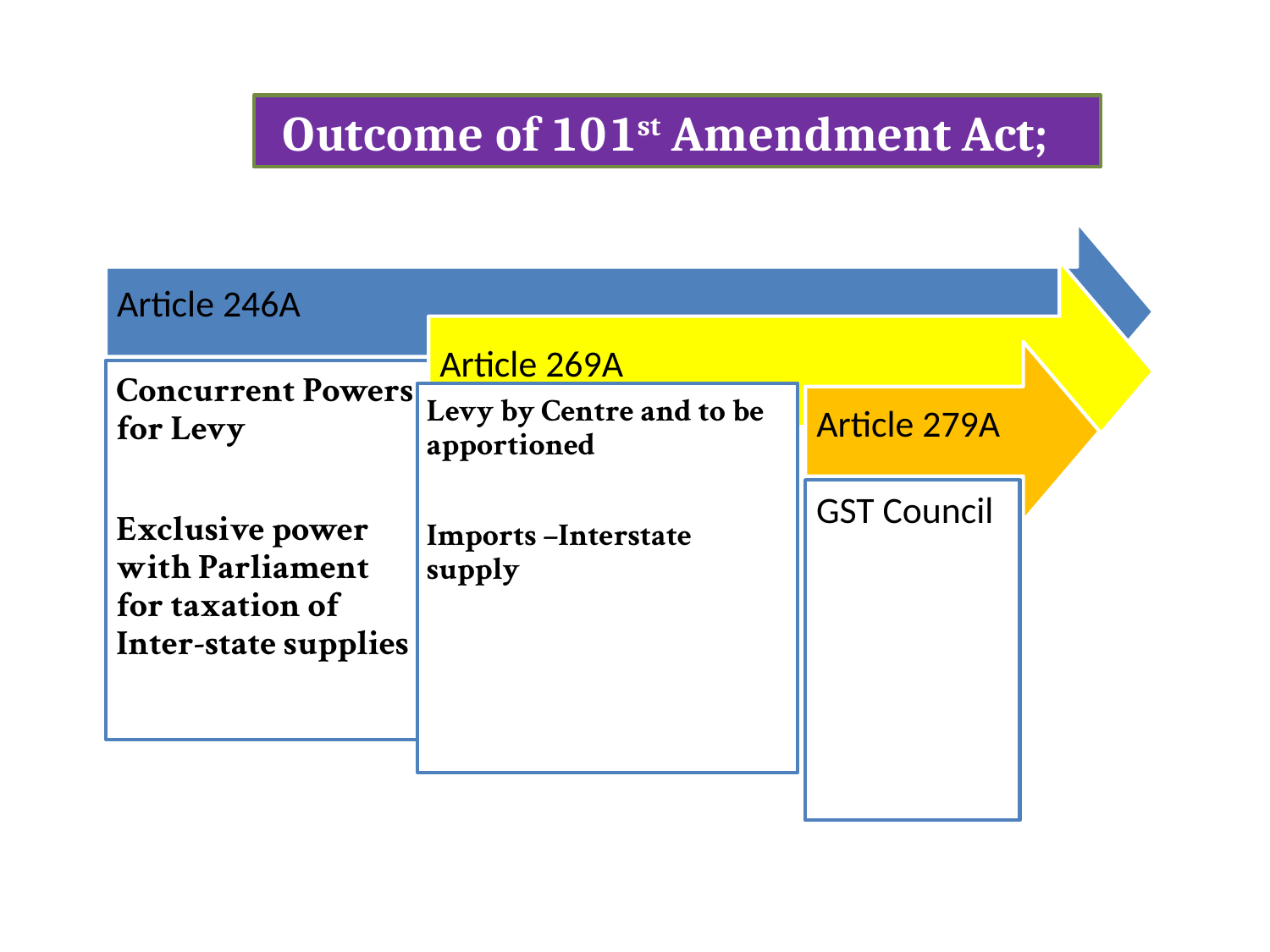

Outcome of 101st Amendment Act;
Article 246A
Article 269A
Article 279A
Concurrent Powers for Levy

Exclusive power with Parliament for taxation of Inter-state supplies
Levy by Centre and to be apportioned

Imports –Interstate supply
GST Council